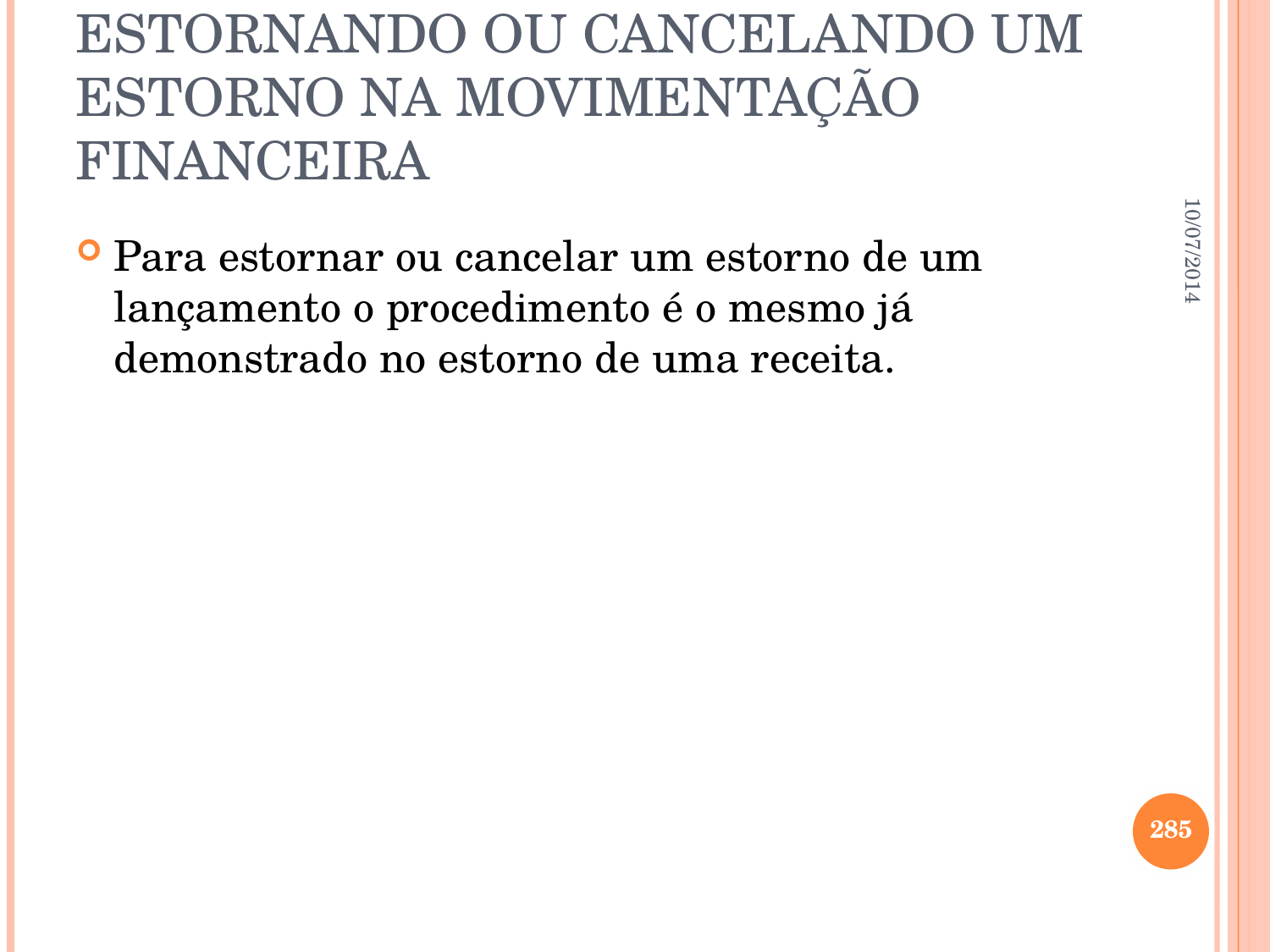

# Estornando ou cancelando um estorno na movimentação financeira
10/07/2014
Para estornar ou cancelar um estorno de um lançamento o procedimento é o mesmo já demonstrado no estorno de uma receita.
285